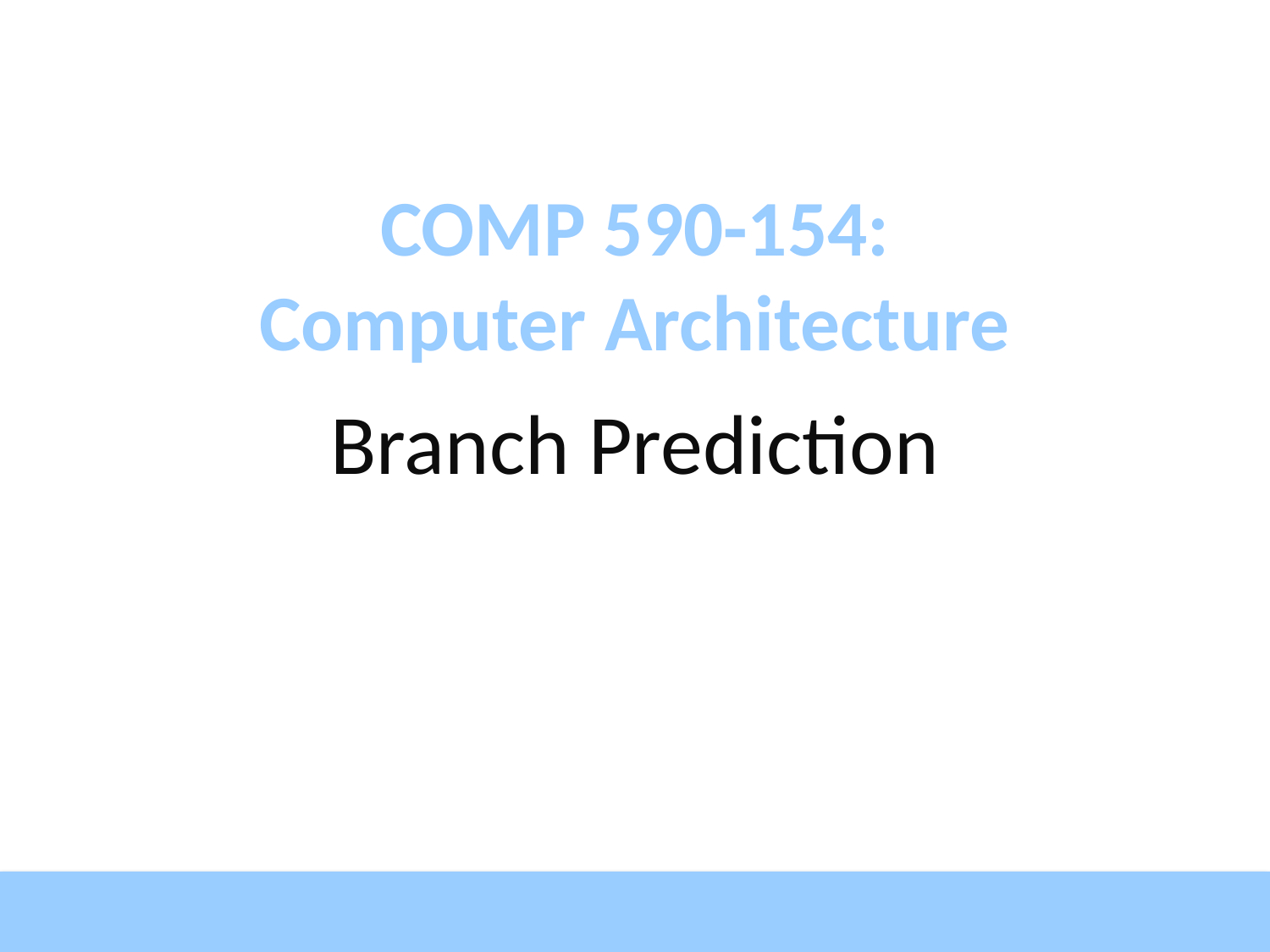

# COMP 590-154: Computer Architecture
Branch Prediction